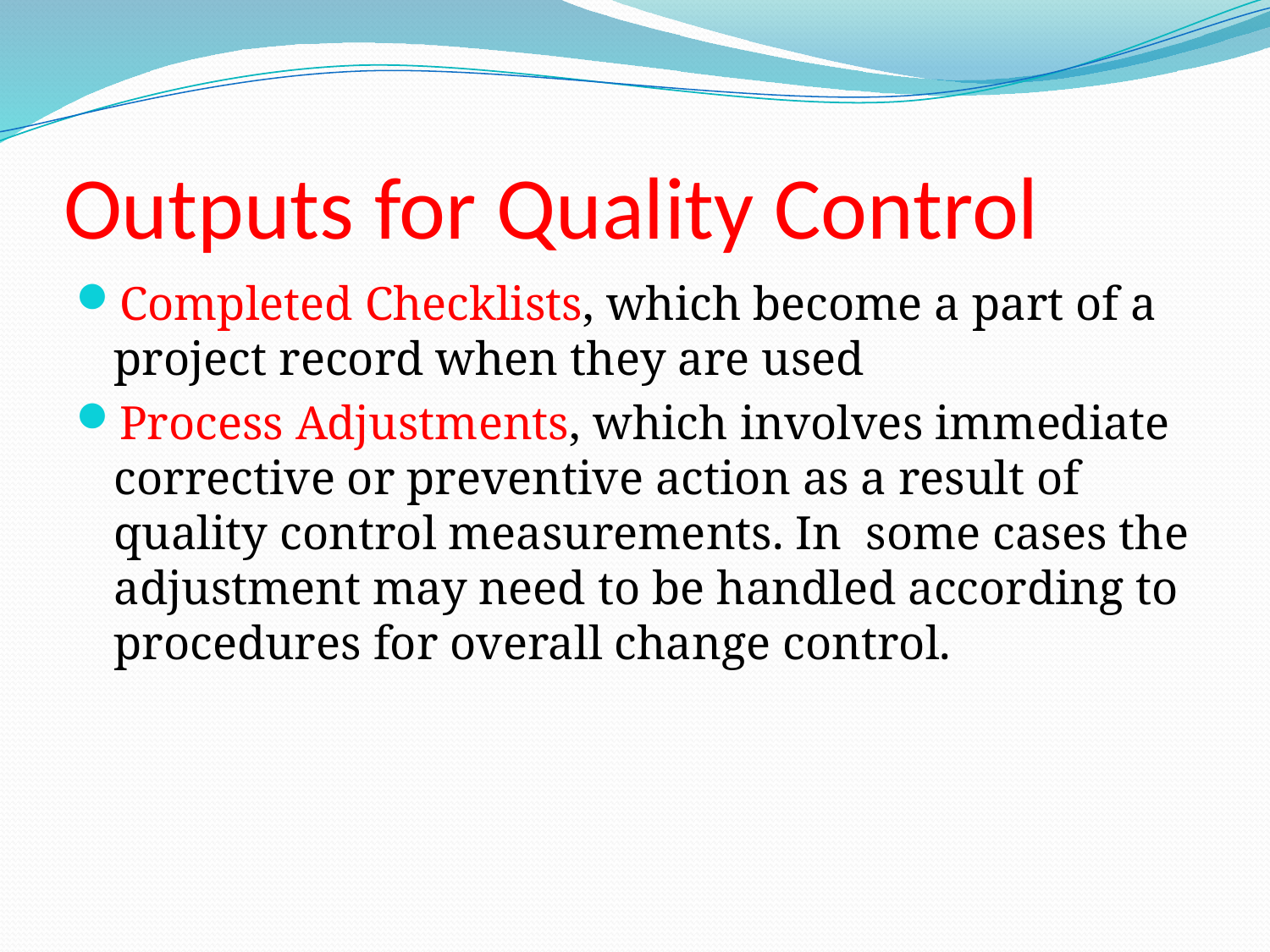

# Outputs for Quality Control
Completed Checklists, which become a part of a project record when they are used
Process Adjustments, which involves immediate corrective or preventive action as a result of quality control measurements. In  some cases the adjustment may need to be handled according to procedures for overall change control.